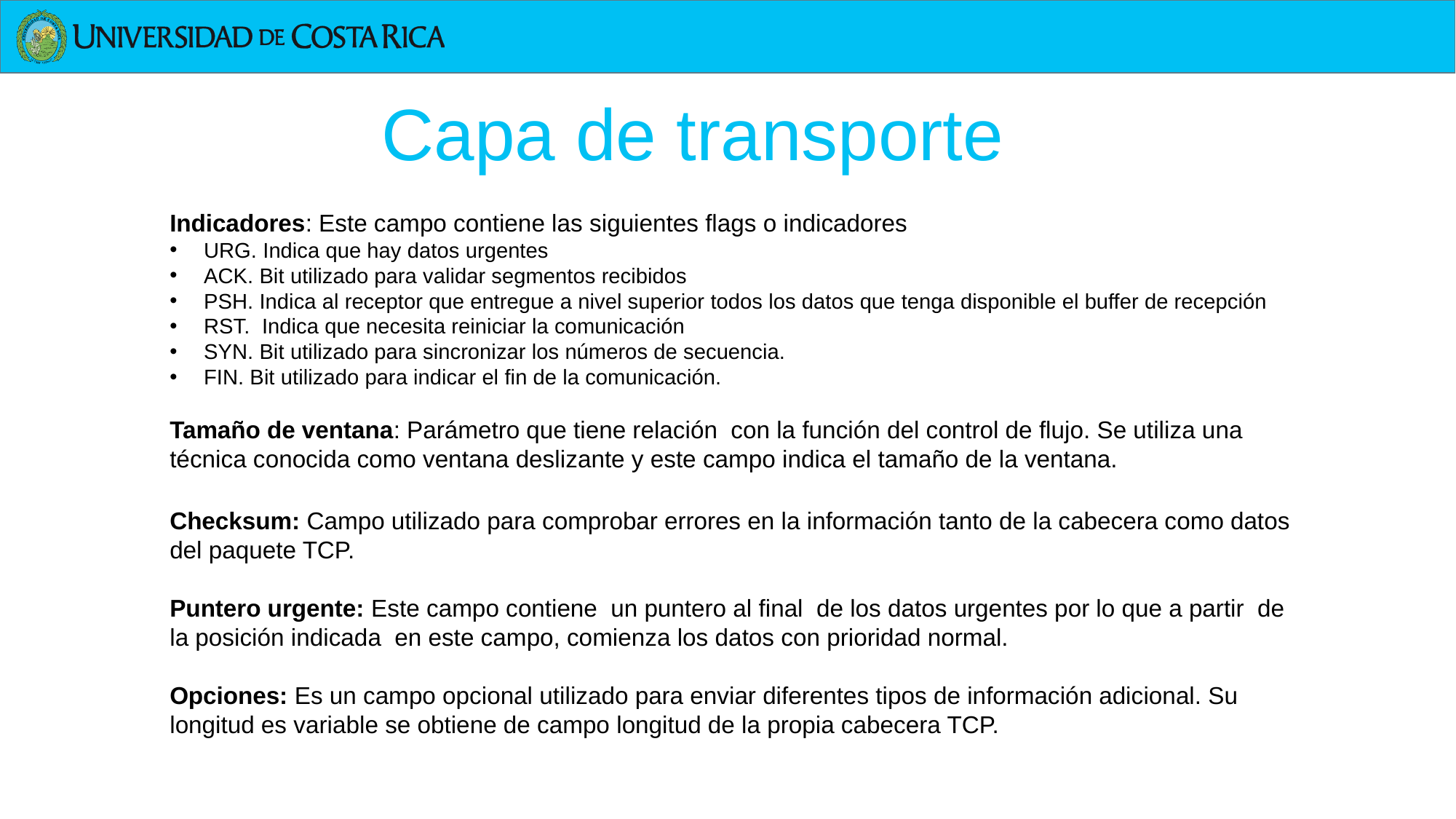

# Capa de transporte

Indicadores: Este campo contiene las siguientes flags o indicadores
URG. Indica que hay datos urgentes
ACK. Bit utilizado para validar segmentos recibidos
PSH. Indica al receptor que entregue a nivel superior todos los datos que tenga disponible el buffer de recepción
RST.  Indica que necesita reiniciar la comunicación
SYN. Bit utilizado para sincronizar los números de secuencia.
FIN. Bit utilizado para indicar el fin de la comunicación.

Tamaño de ventana: Parámetro que tiene relación  con la función del control de flujo. Se utiliza una técnica conocida como ventana deslizante y este campo indica el tamaño de la ventana.

Checksum: Campo utilizado para comprobar errores en la información tanto de la cabecera como datos del paquete TCP.

Puntero urgente: Este campo contiene  un puntero al final  de los datos urgentes por lo que a partir  de la posición indicada  en este campo, comienza los datos con prioridad normal.

Opciones: Es un campo opcional utilizado para enviar diferentes tipos de información adicional. Su longitud es variable se obtiene de campo longitud de la propia cabecera TCP.